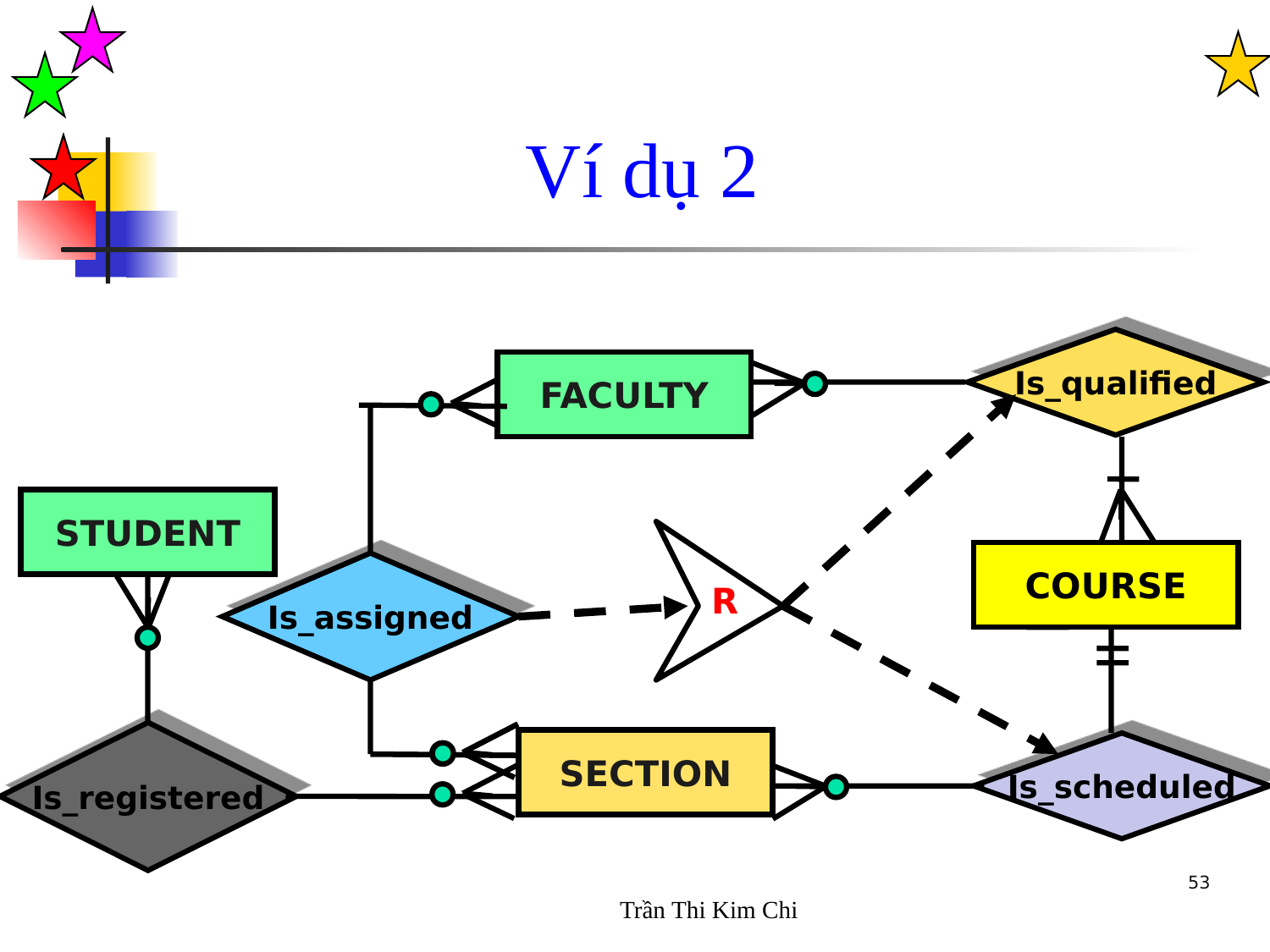

Ví dụ 2
Is_qualified
FACULTY

STUDENT

COURSE

Is_assigned
R

Is_registered

SECTION
Is_scheduled

53
Trần Thi Kim Chi